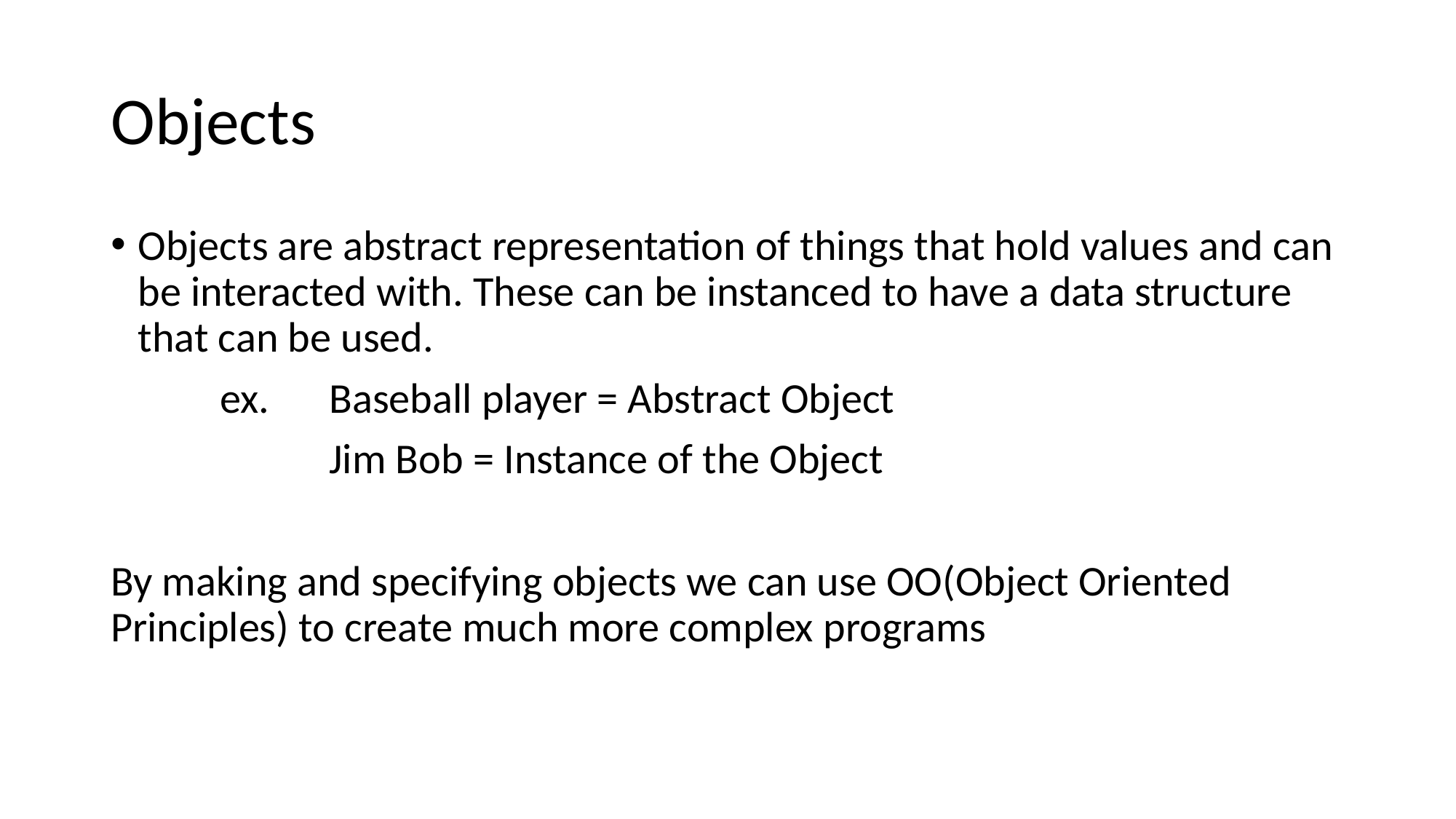

# Objects
Objects are abstract representation of things that hold values and can be interacted with. These can be instanced to have a data structure that can be used.
	ex. 	Baseball player = Abstract Object
		Jim Bob = Instance of the Object

By making and specifying objects we can use OO(Object Oriented Principles) to create much more complex programs